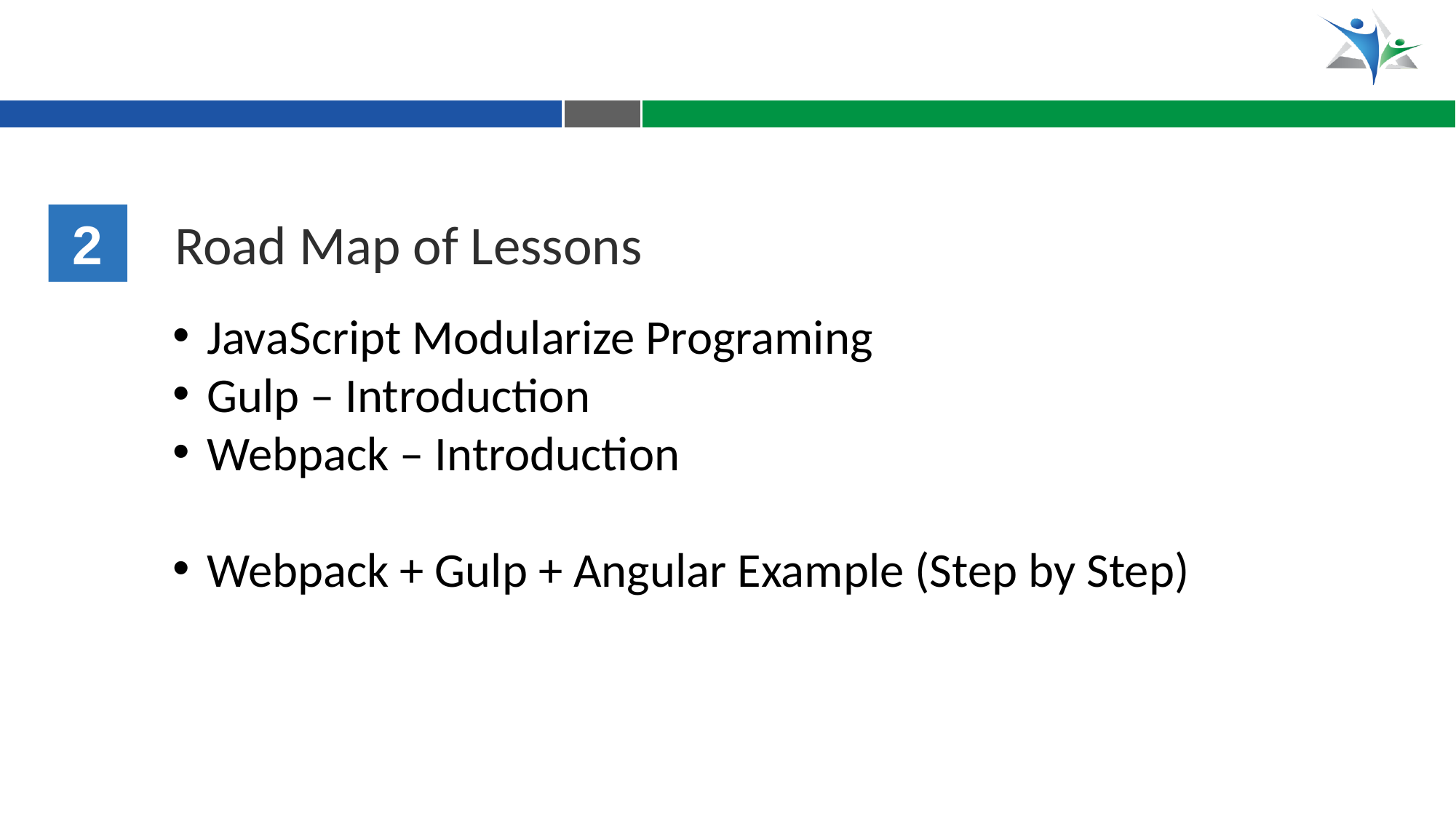

2
Road Map of Lessons
JavaScript Modularize Programing
Gulp – Introduction
Webpack – Introduction

Webpack + Gulp + Angular Example (Step by Step)